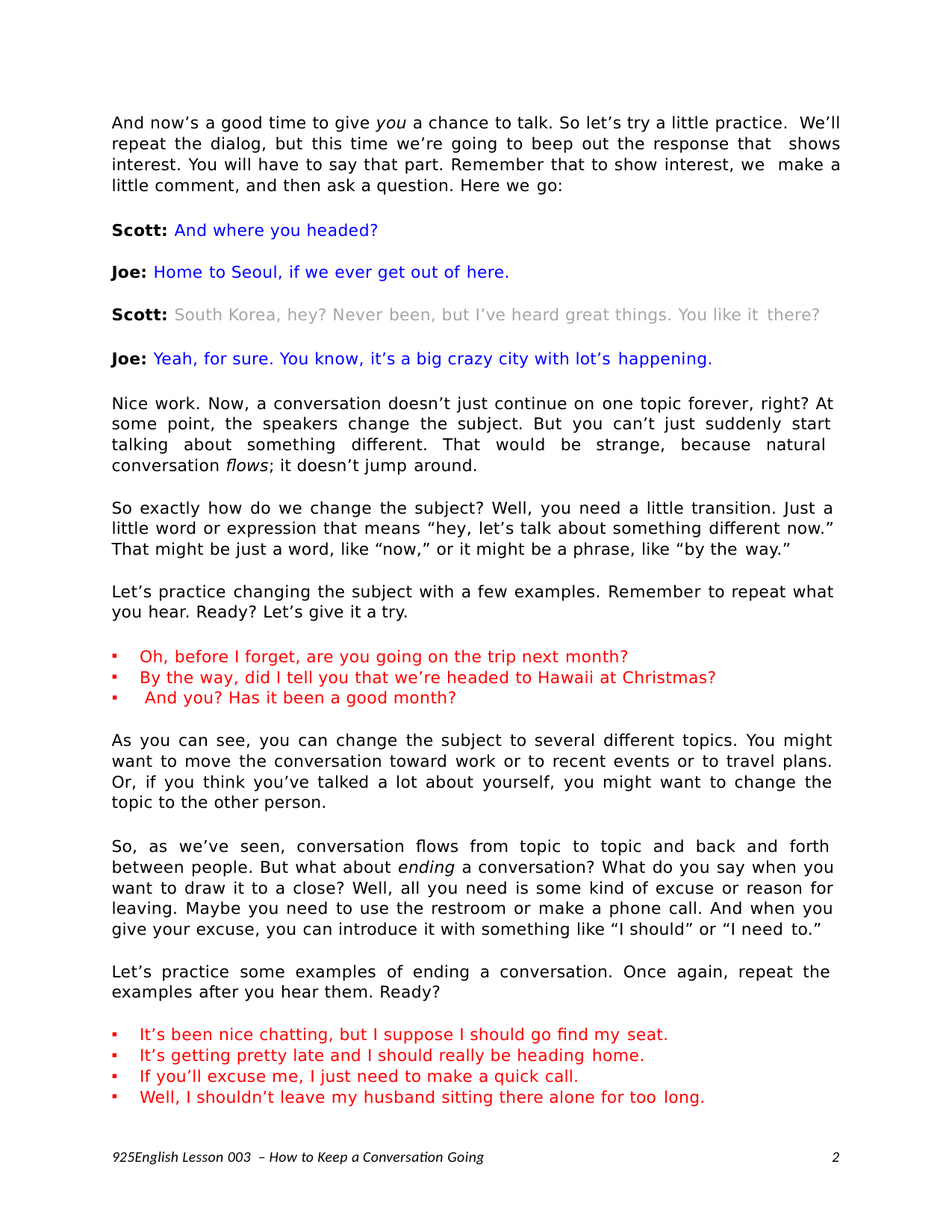

And now’s a good time to give you a chance to talk. So let’s try a little practice.  We’ll repeat the dialog, but this time we’re going to beep out the response that  shows interest. You will have to say that part. Remember that to show interest, we  make a little comment, and then ask a question. Here we go:

Scott: And where you headed?

Joe: Home to Seoul, if we ever get out of here.

Scott: South Korea, hey? Never been, but I’ve heard great things. You like it there?

Joe: Yeah, for sure. You know, it’s a big crazy city with lot’s happening.

Nice work. Now, a conversation doesn’t just continue on one topic forever, right? At  some point, the speakers change the subject. But you can’t just suddenly start  talking about something different. That would be strange, because natural  conversation flows; it doesn’t jump around.

So exactly how do we change the subject? Well, you need a little transition. Just a  little word or expression that means “hey, let’s talk about something different now.”  That might be just a word, like “now,” or it might be a phrase, like “by the way.”

Let’s practice changing the subject with a few examples. Remember to repeat what  you hear. Ready? Let’s give it a try.

Oh, before I forget, are you going on the trip next month?
By the way, did I tell you that we’re headed to Hawaii at Christmas?
And you? Has it been a good month?

As you can see, you can change the subject to several different topics. You might  want to move the conversation toward work or to recent events or to travel plans.  Or, if you think you’ve talked a lot about yourself, you might want to change the  topic to the other person.

So, as we’ve seen, conversation flows from topic to topic and back and forth  between people. But what about ending a conversation? What do you say when you  want to draw it to a close? Well, all you need is some kind of excuse or reason for  leaving. Maybe you need to use the restroom or make a phone call. And when you  give your excuse, you can introduce it with something like “I should” or “I need to.”

Let’s practice some examples of ending a conversation. Once again, repeat the  examples after you hear them. Ready?

It’s been nice chatting, but I suppose I should go find my seat.
It’s getting pretty late and I should really be heading home.
If you’ll excuse me, I just need to make a quick call.
Well, I shouldn’t leave my husband sitting there alone for too long.
925English Lesson 003  – How to Keep a Conversation Going
2